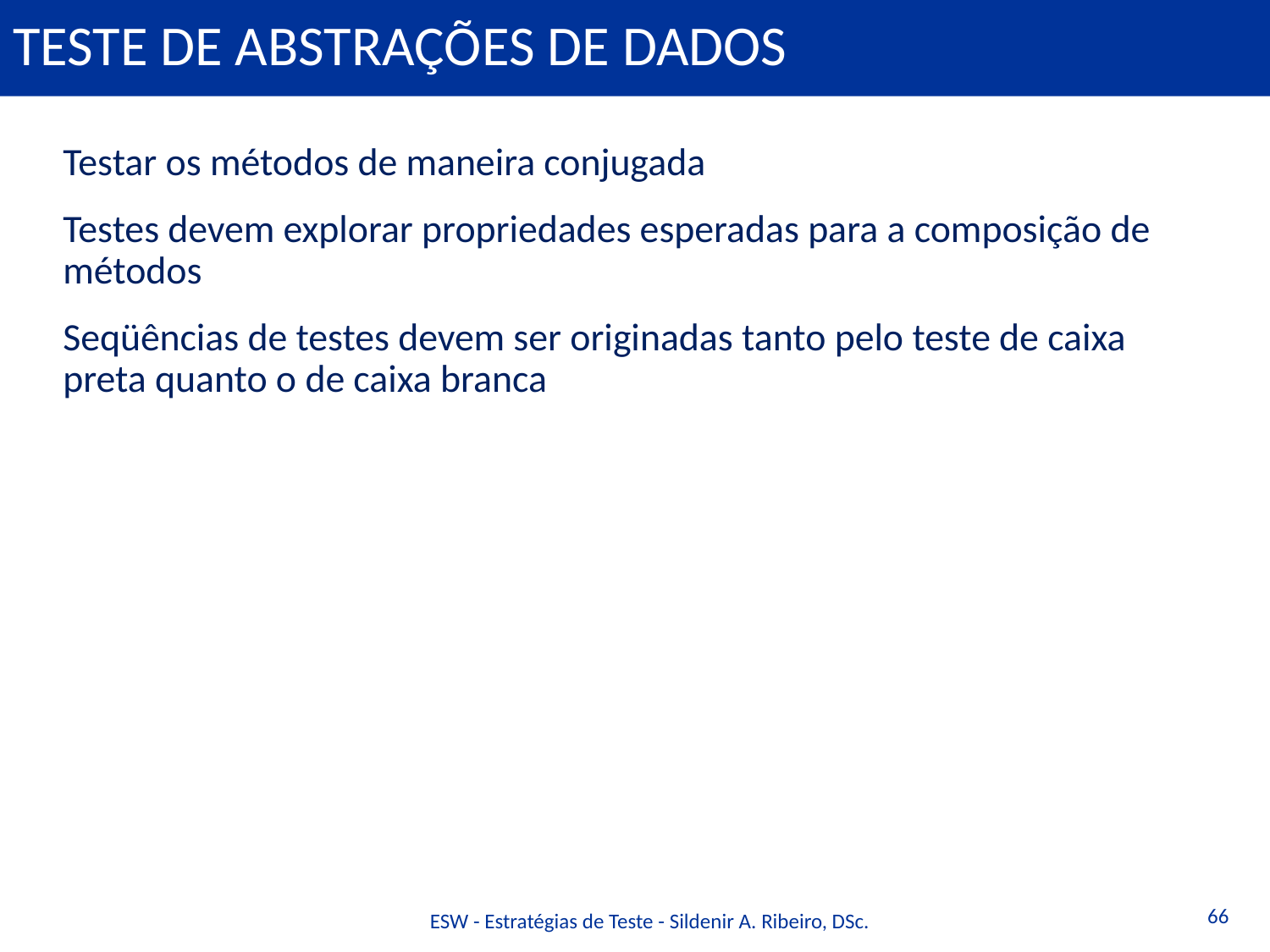

# Teste de Abstrações de Dados
Testar os métodos de maneira conjugada
Testes devem explorar propriedades esperadas para a composição de métodos
Seqüências de testes devem ser originadas tanto pelo teste de caixa preta quanto o de caixa branca
66
ESW - Estratégias de Teste - Sildenir A. Ribeiro, DSc.